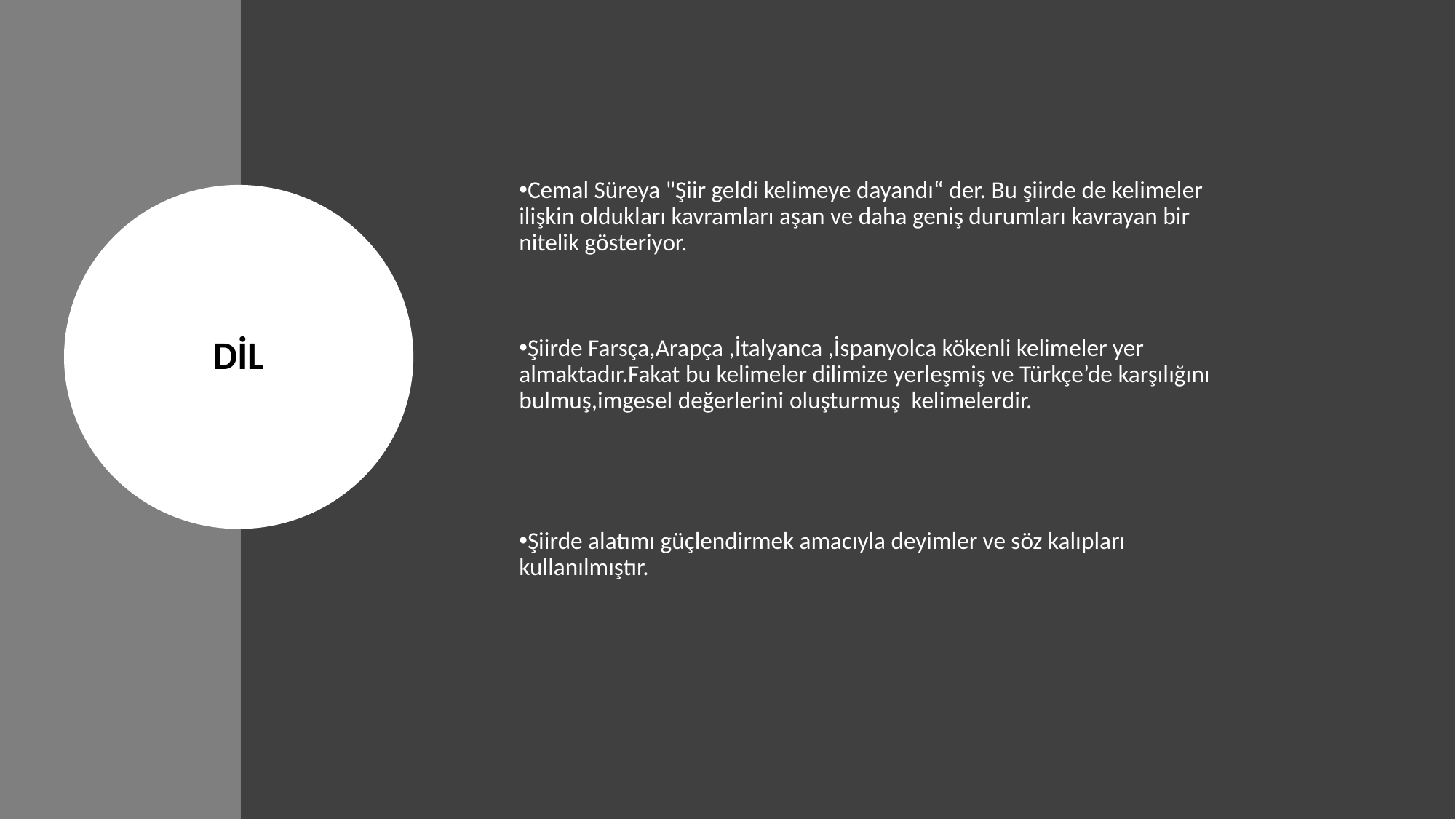

Cemal Süreya "Şiir geldi kelimeye dayandı“ der. Bu şiirde de kelimeler ilişkin oldukları kavramları aşan ve daha geniş durumları kavrayan bir nitelik gösteriyor.

Şiirde Farsça,Arapça ,İtalyanca ,İspanyolca kökenli kelimeler yer almaktadır.Fakat bu kelimeler dilimize yerleşmiş ve Türkçe’de karşılığını bulmuş,imgesel değerlerini oluşturmuş  kelimelerdir.

Şiirde alatımı güçlendirmek amacıyla deyimler ve söz kalıpları kullanılmıştır.

DİL